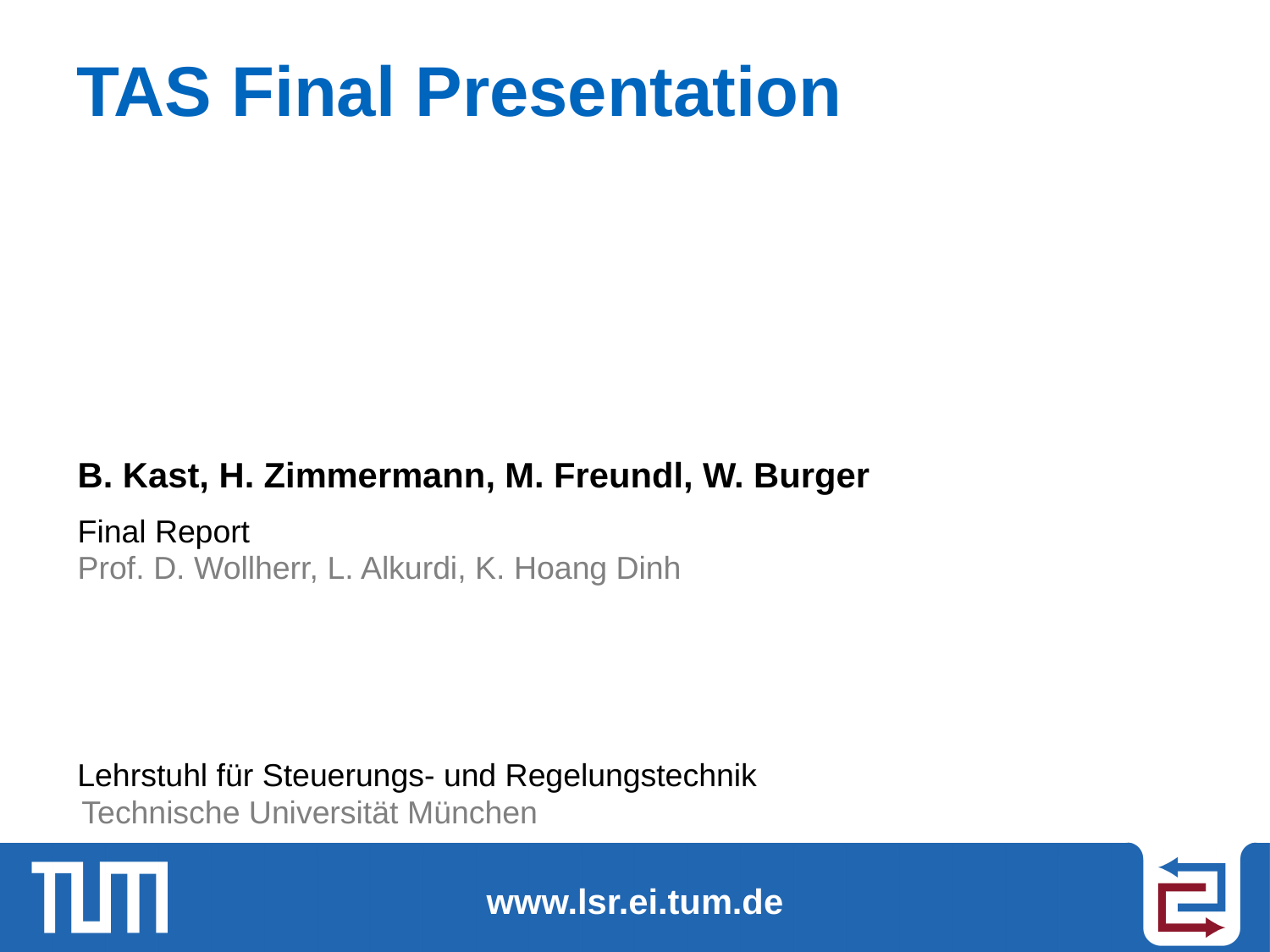

# TAS Final Presentation
B. Kast, H. Zimmermann, M. Freundl, W. Burger
Final Report
Prof. D. Wollherr, L. Alkurdi, K. Hoang Dinh